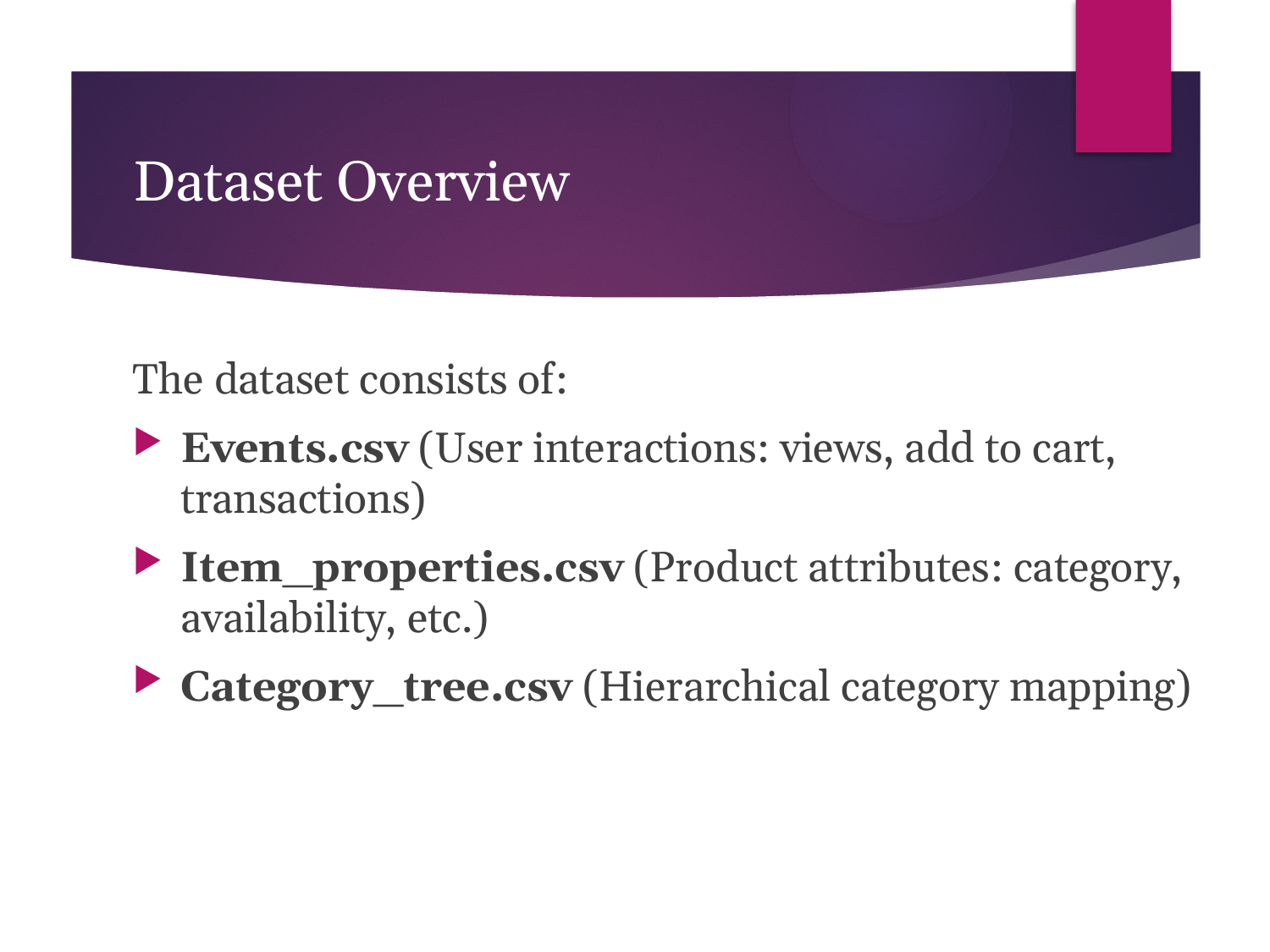

# Dataset Overview
The dataset consists of:
Events.csv (User interactions: views, add to cart, transactions)
Item_properties.csv (Product attributes: category, availability, etc.)
Category_tree.csv (Hierarchical category mapping)